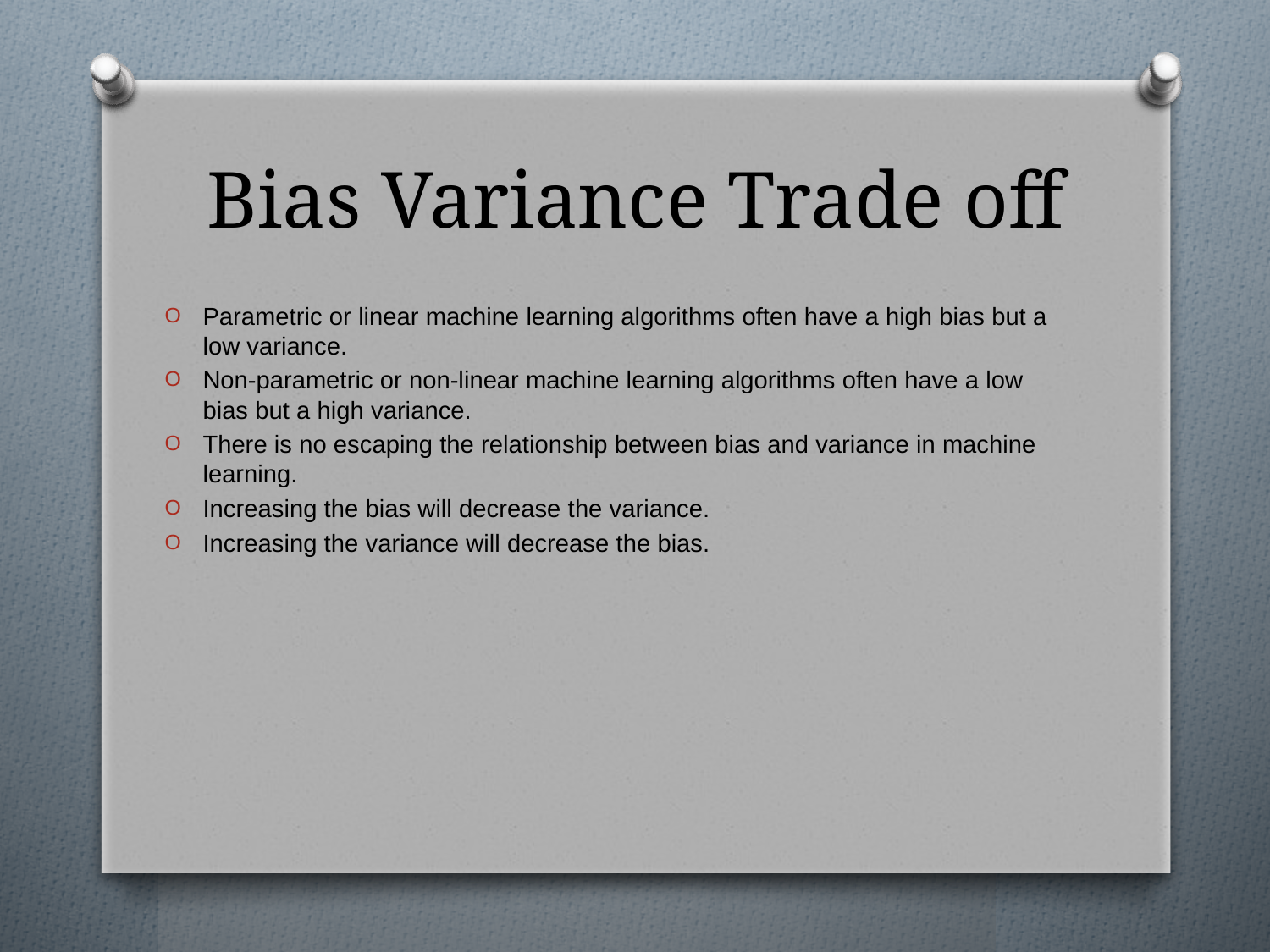

# Bias Variance Trade off
Parametric or linear machine learning algorithms often have a high bias but a low variance.
Non-parametric or non-linear machine learning algorithms often have a low bias but a high variance.
There is no escaping the relationship between bias and variance in machine learning.
Increasing the bias will decrease the variance.
Increasing the variance will decrease the bias.